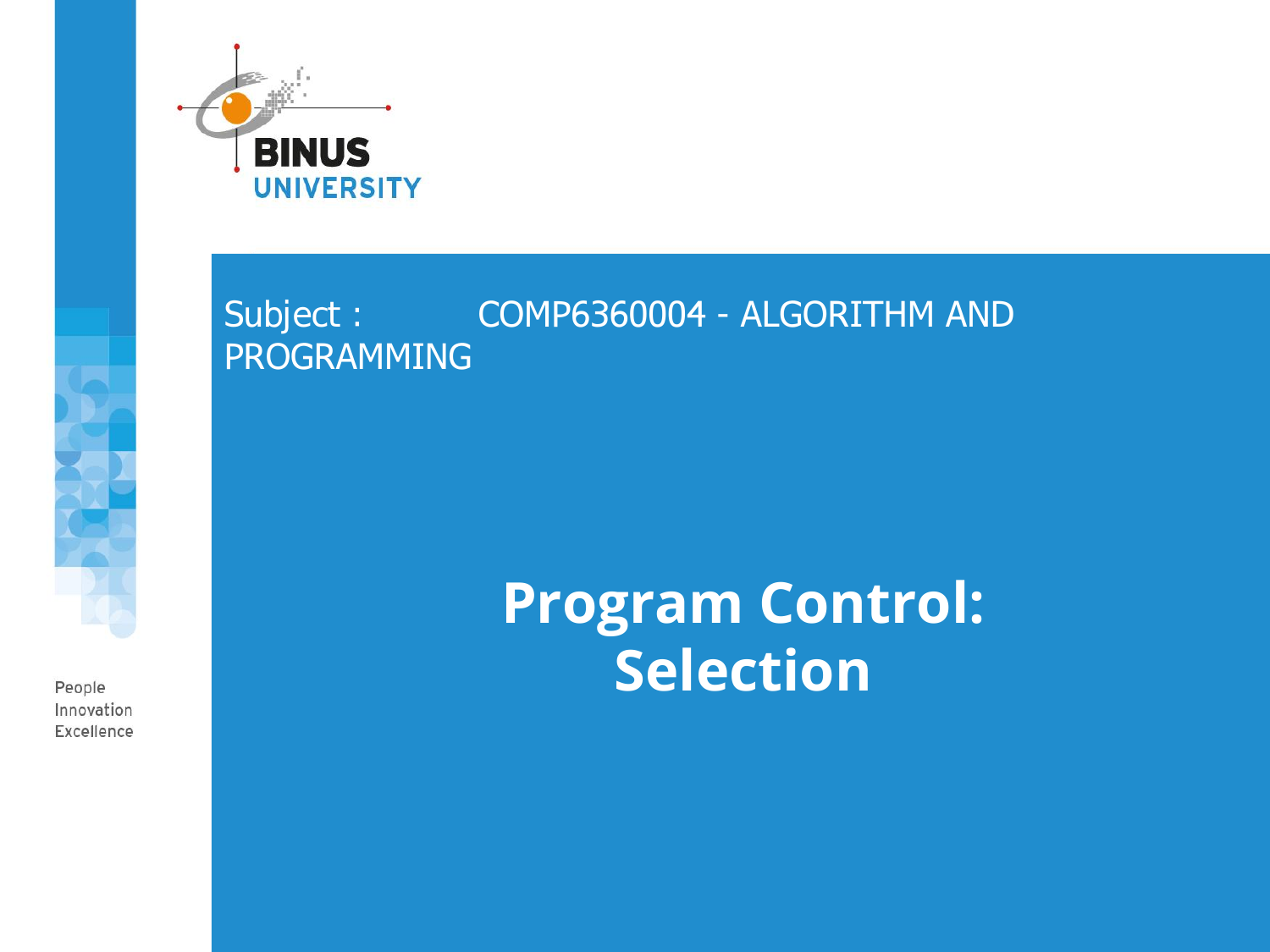

Subject	: 	COMP6360004 - ALGORITHM AND PROGRAMMING
Program Control:
Selection